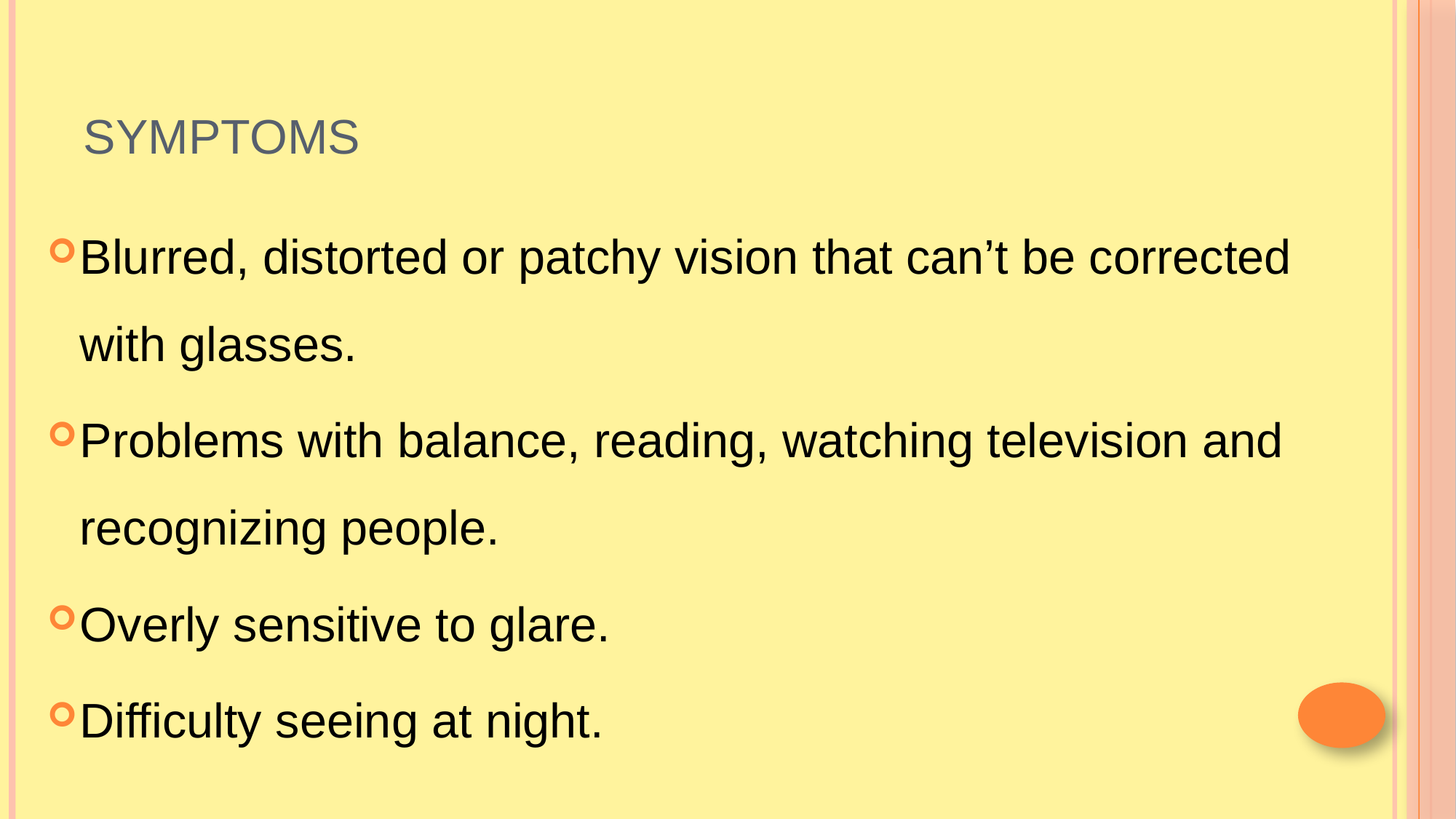

# SYMPTOMS
Blurred, distorted or patchy vision that can’t be corrected with glasses.
Problems with balance, reading, watching television and recognizing people.
Overly sensitive to glare.
Difficulty seeing at night.